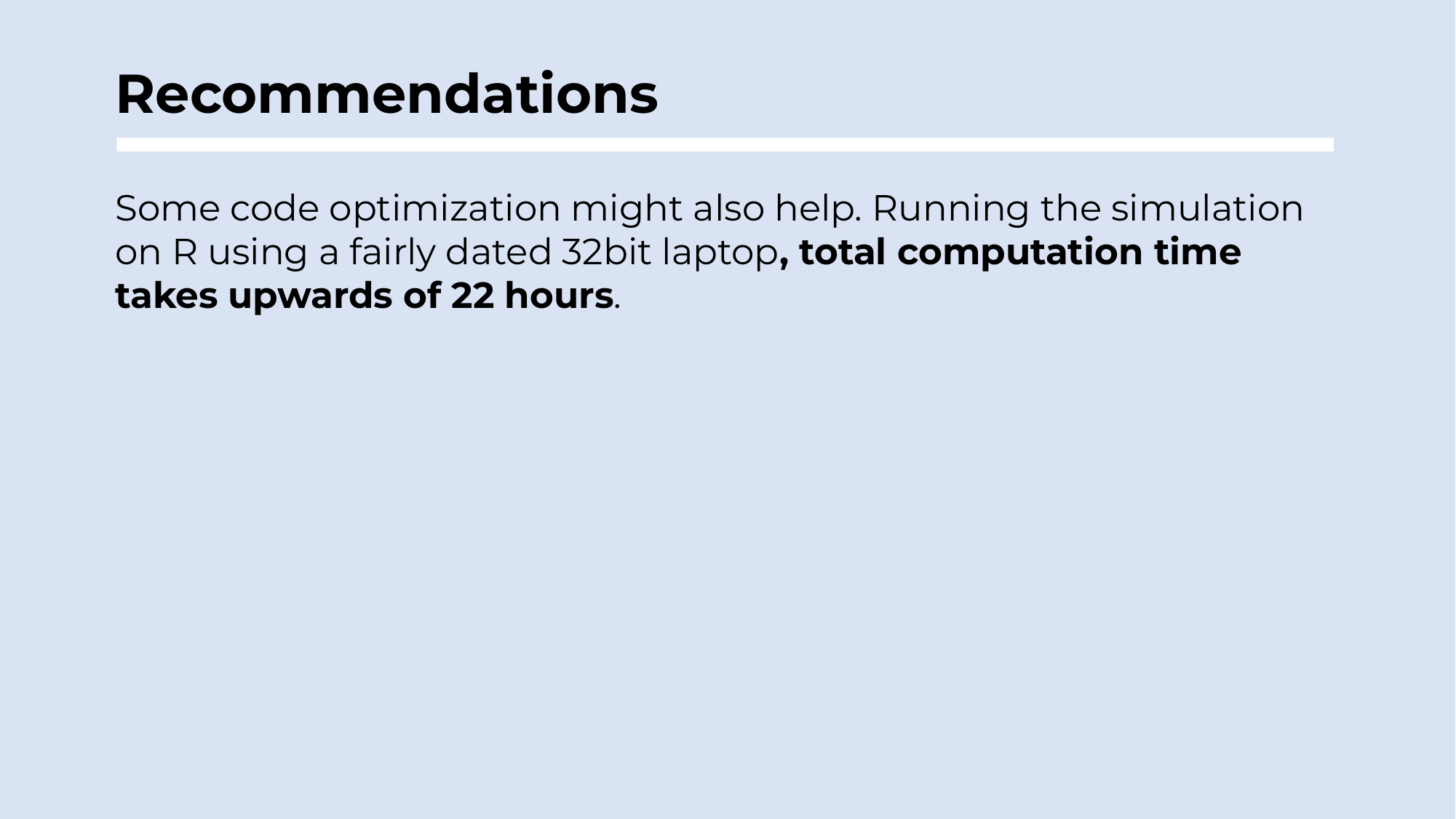

Recommendations

Some code optimization might also help. Running the simulation on R using a fairly dated 32bit laptop, total computation time takes upwards of 22 hours.